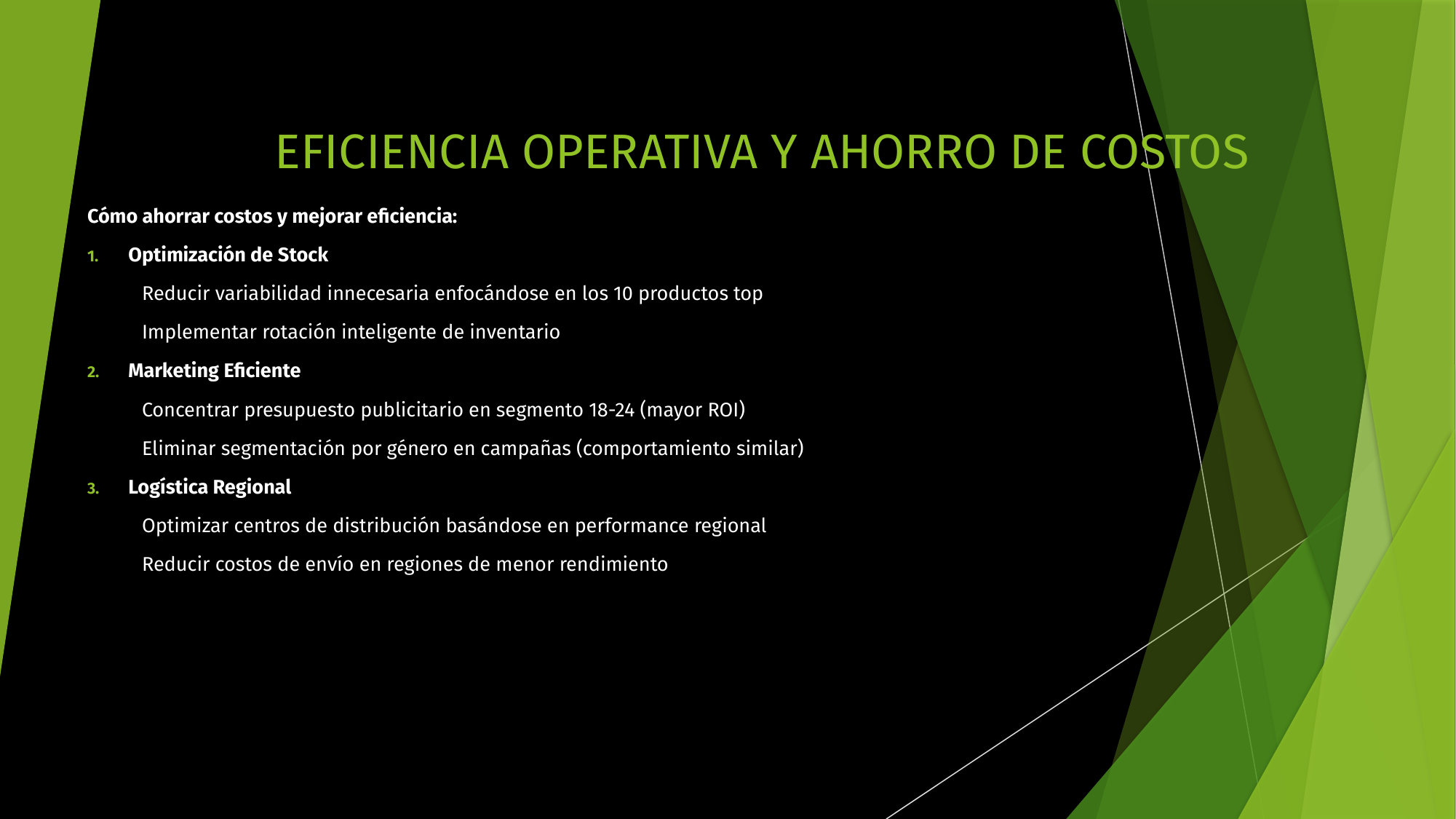

# EFICIENCIA OPERATIVA Y AHORRO DE COSTOS
Cómo ahorrar costos y mejorar eficiencia:
Optimización de Stock
Reducir variabilidad innecesaria enfocándose en los 10 productos top
Implementar rotación inteligente de inventario
Marketing Eficiente
Concentrar presupuesto publicitario en segmento 18-24 (mayor ROI)
Eliminar segmentación por género en campañas (comportamiento similar)
Logística Regional
Optimizar centros de distribución basándose en performance regional
Reducir costos de envío en regiones de menor rendimiento